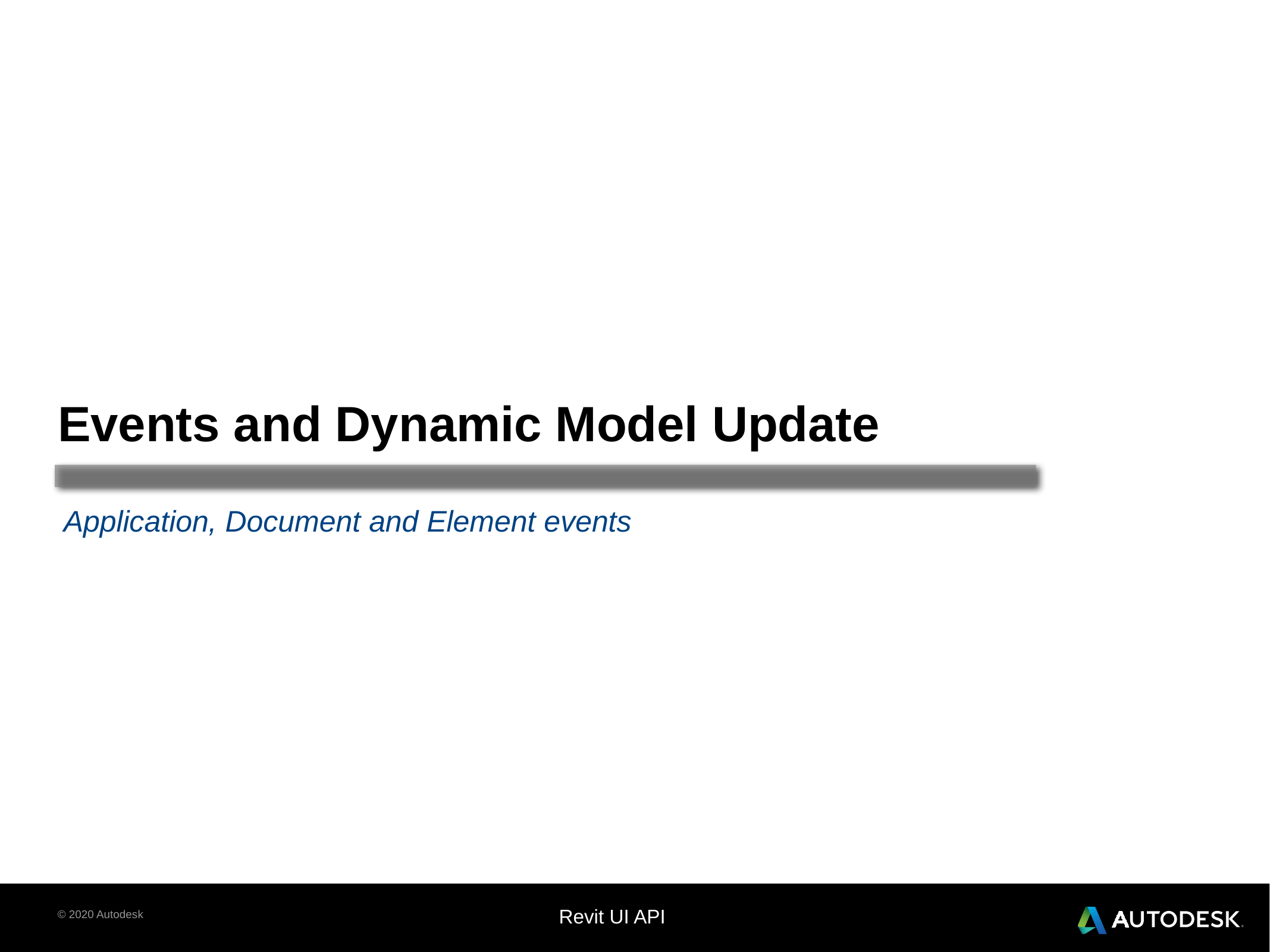

# Events and Dynamic Model Update

Application, Document and Element events